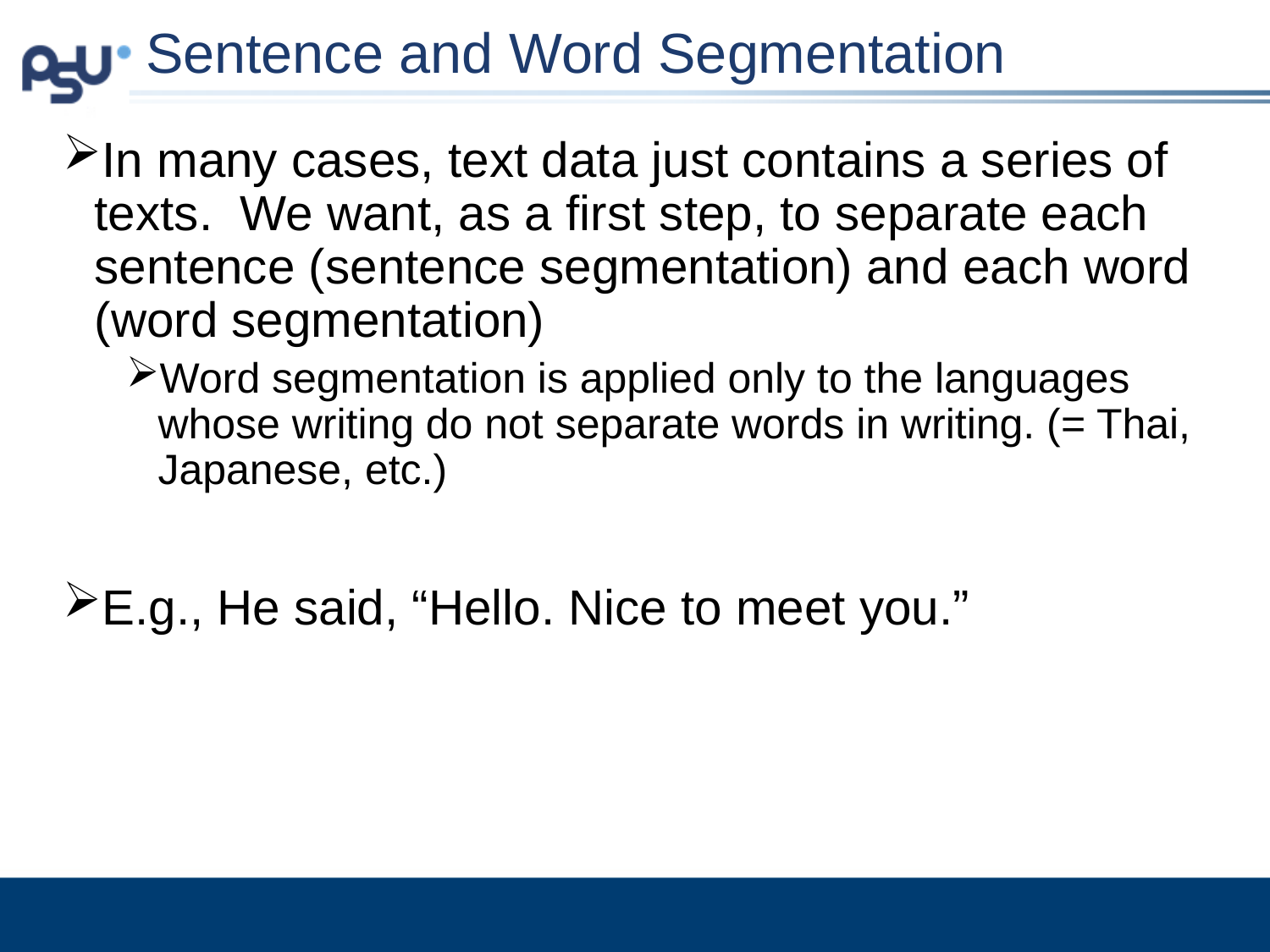

# Sentence and Word Segmentation
In many cases, text data just contains a series of texts.  We want, as a first step, to separate each sentence (sentence segmentation) and each word (word segmentation)
Word segmentation is applied only to the languages whose writing do not separate words in writing. (= Thai, Japanese, etc.)

E.g., He said, “Hello. Nice to meet you.”